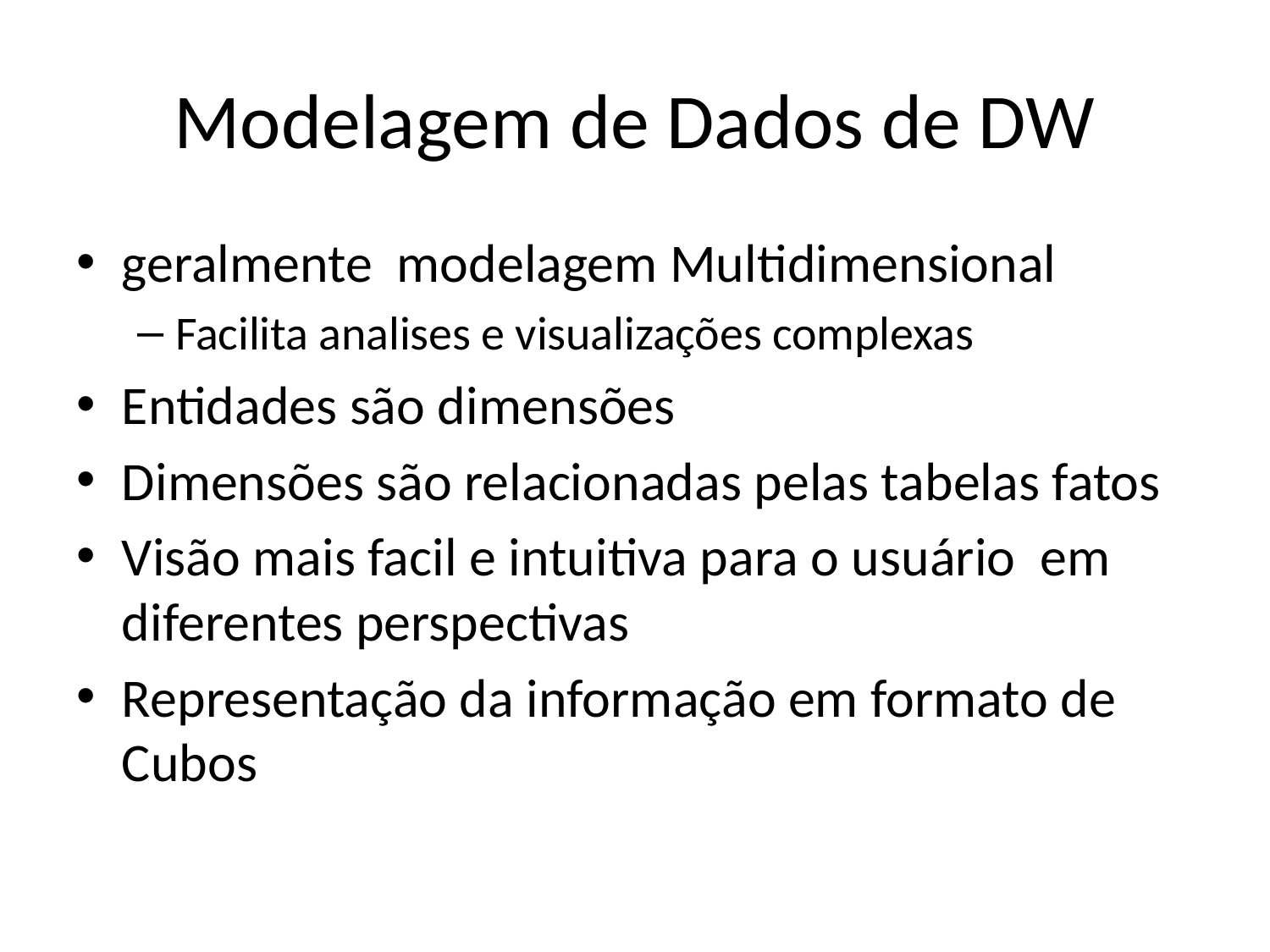

# Modelagem de Dados de DW
geralmente  modelagem Multidimensional
Facilita analises e visualizações complexas
Entidades são dimensões
Dimensões são relacionadas pelas tabelas fatos
Visão mais facil e intuitiva para o usuário  em diferentes perspectivas
Representação da informação em formato de Cubos